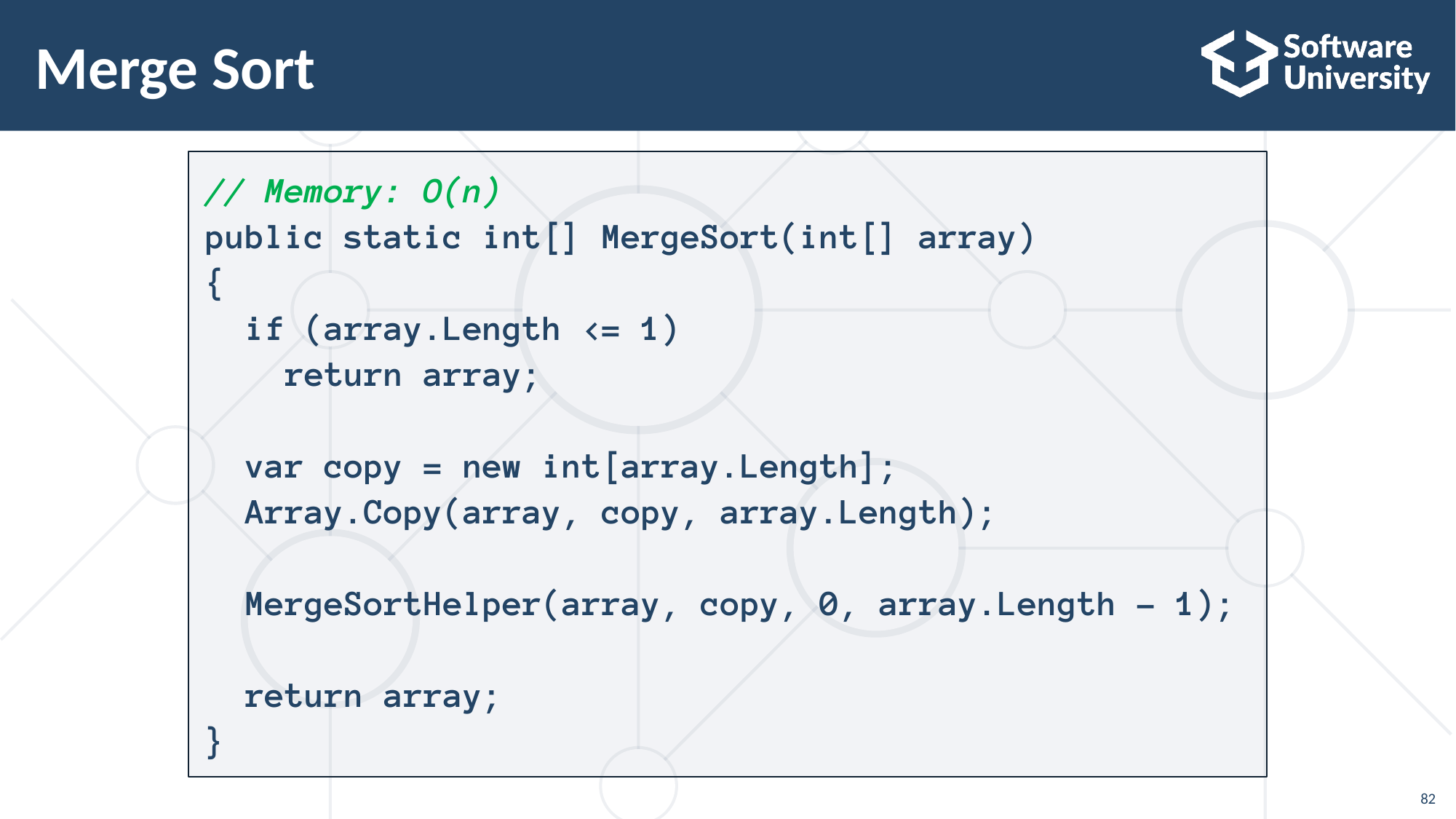

# Merge Sort
// Memory: O(n)
public static int[] MergeSort(int[] array)
{
  if (array.Length <= 1)
    return array;

  var copy = new int[array.Length];
  Array.Copy(array, copy, array.Length);

  MergeSortHelper(array, copy, 0, array.Length - 1);

  return array;
}
82